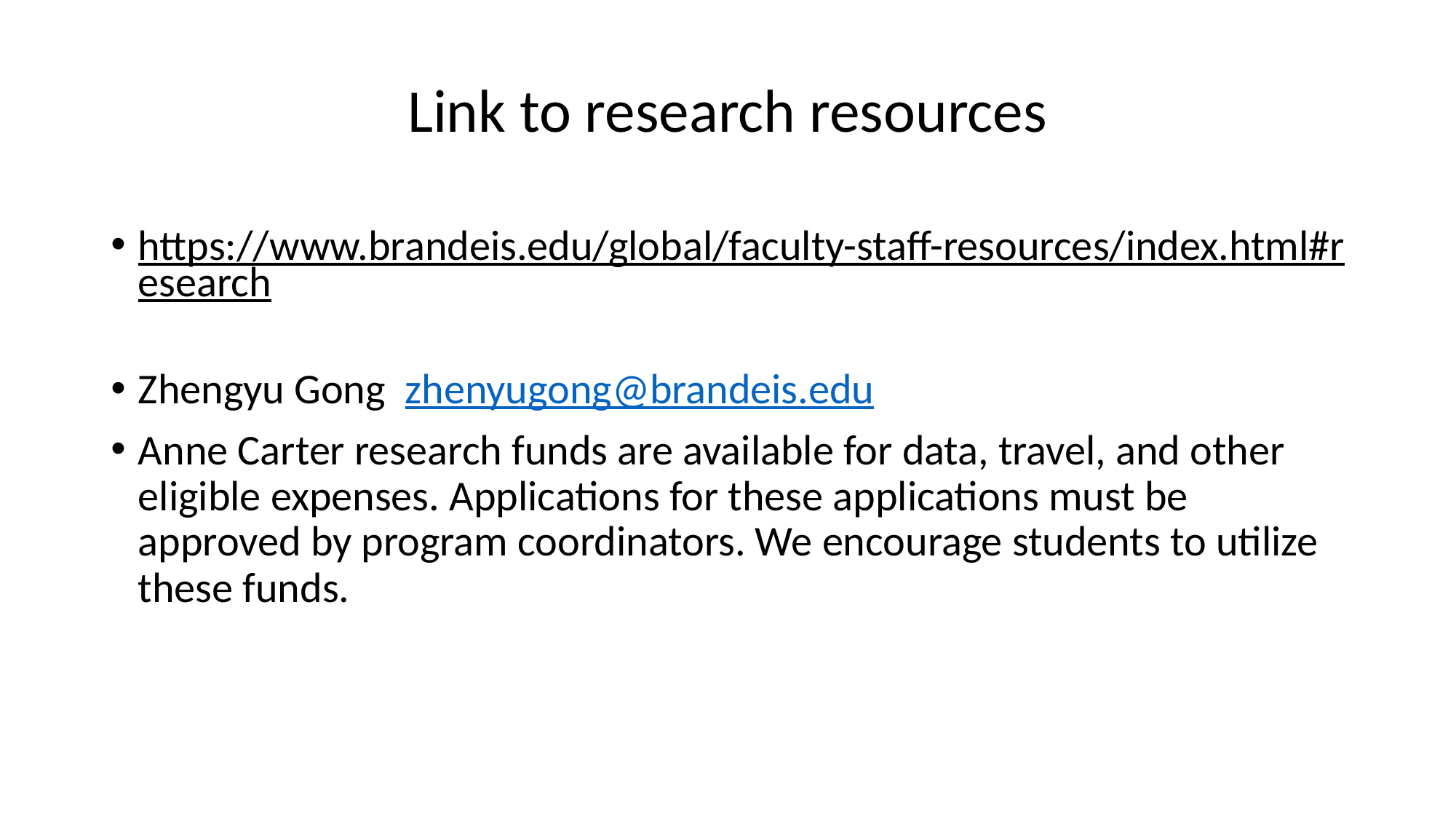

# Link to research resources
https://www.brandeis.edu/global/faculty-staff-resources/index.html#research
Zhengyu Gong  zhenyugong@brandeis.edu
Anne Carter research funds are available for data, travel, and other eligible expenses. Applications for these applications must be approved by program coordinators. We encourage students to utilize these funds.